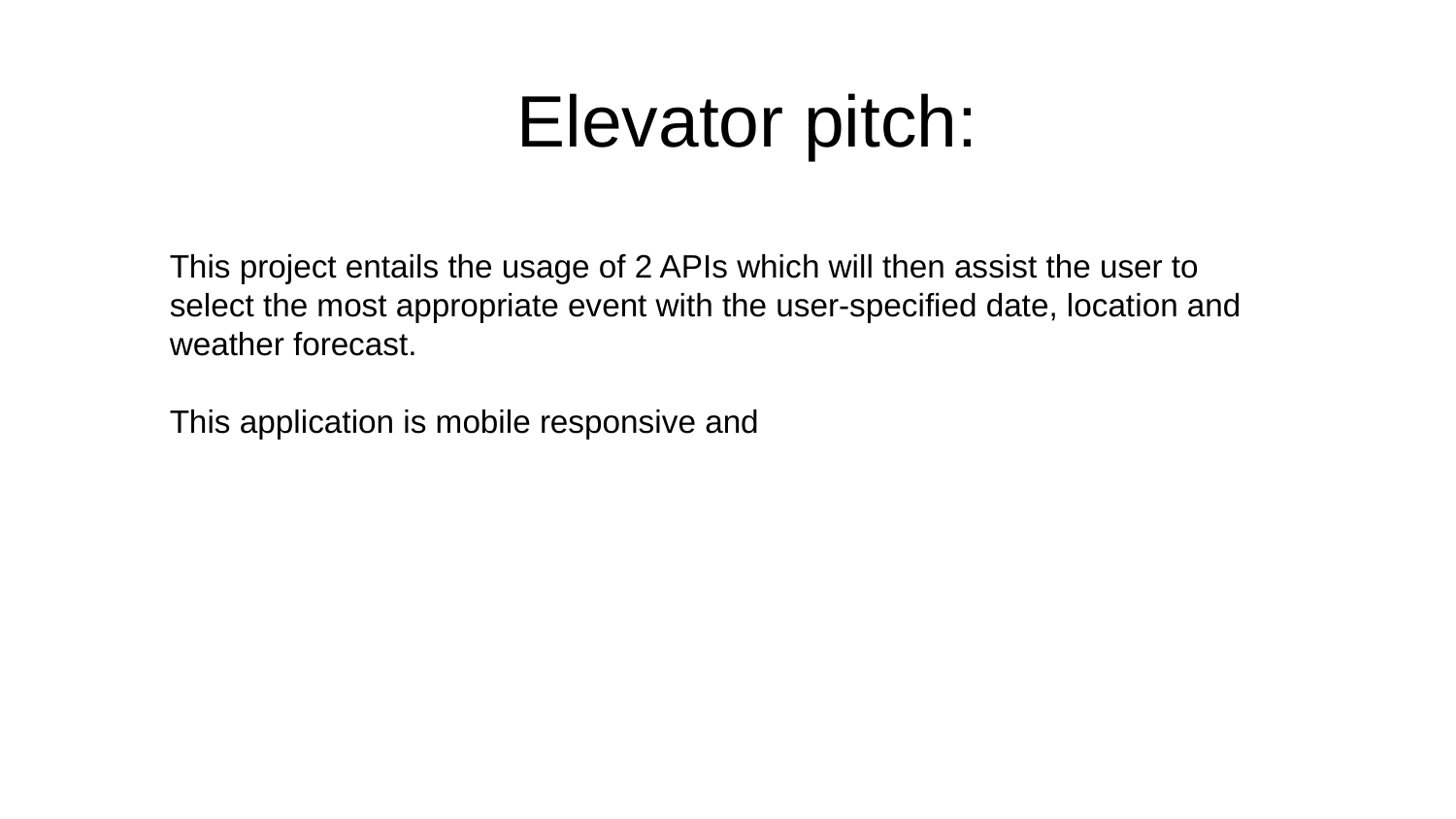

# Elevator pitch:
This project entails the usage of 2 APIs which will then assist the user to select the most appropriate event with the user-specified date, location and weather forecast.

This application is mobile responsive and